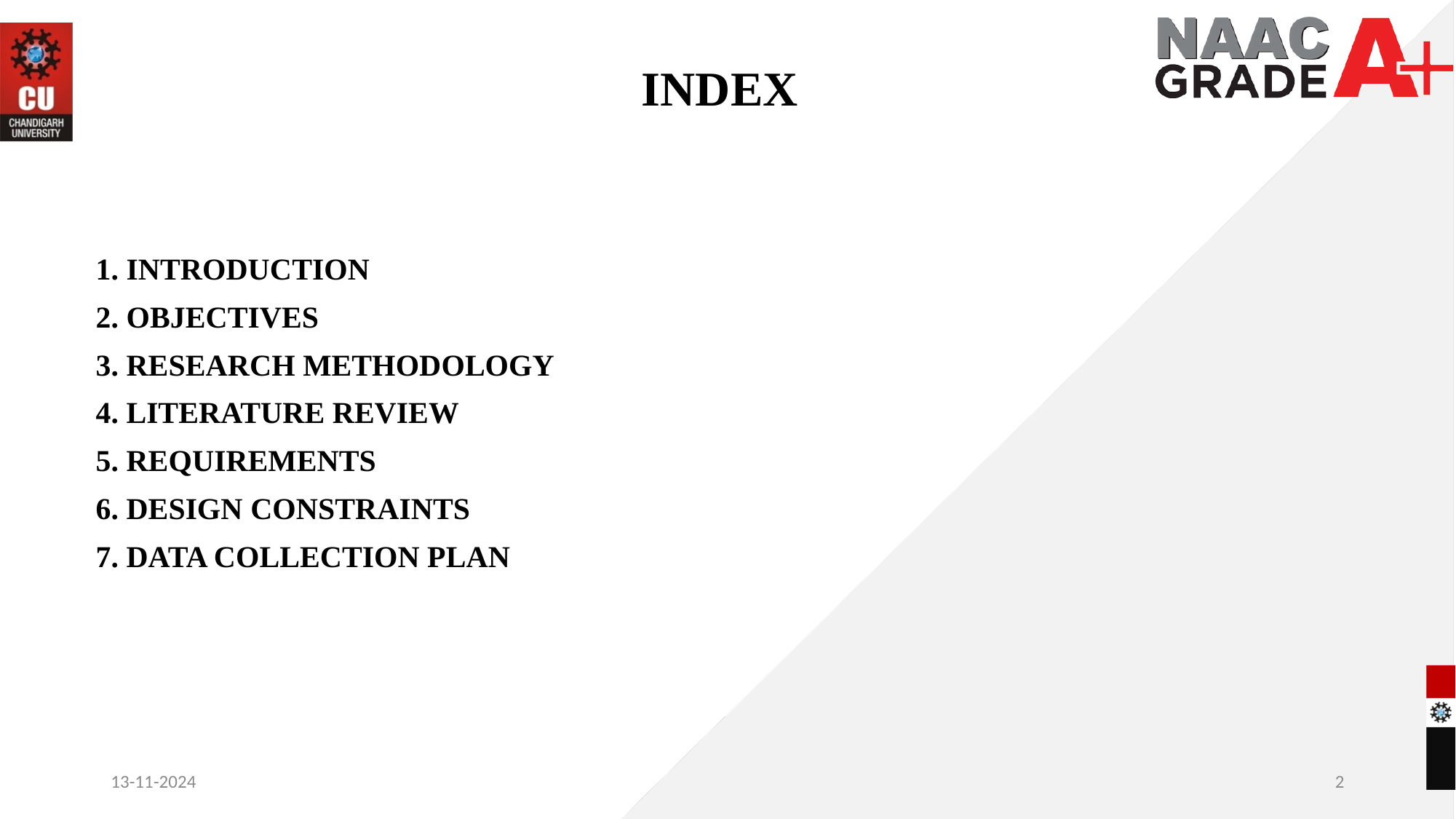

INDEX

1. INTRODUCTION
2. OBJECTIVES
3. RESEARCH METHODOLOGY
4. LITERATURE REVIEW
5. REQUIREMENTS
6. DESIGN CONSTRAINTS
7. DATA COLLECTION PLAN
13-11-2024
2